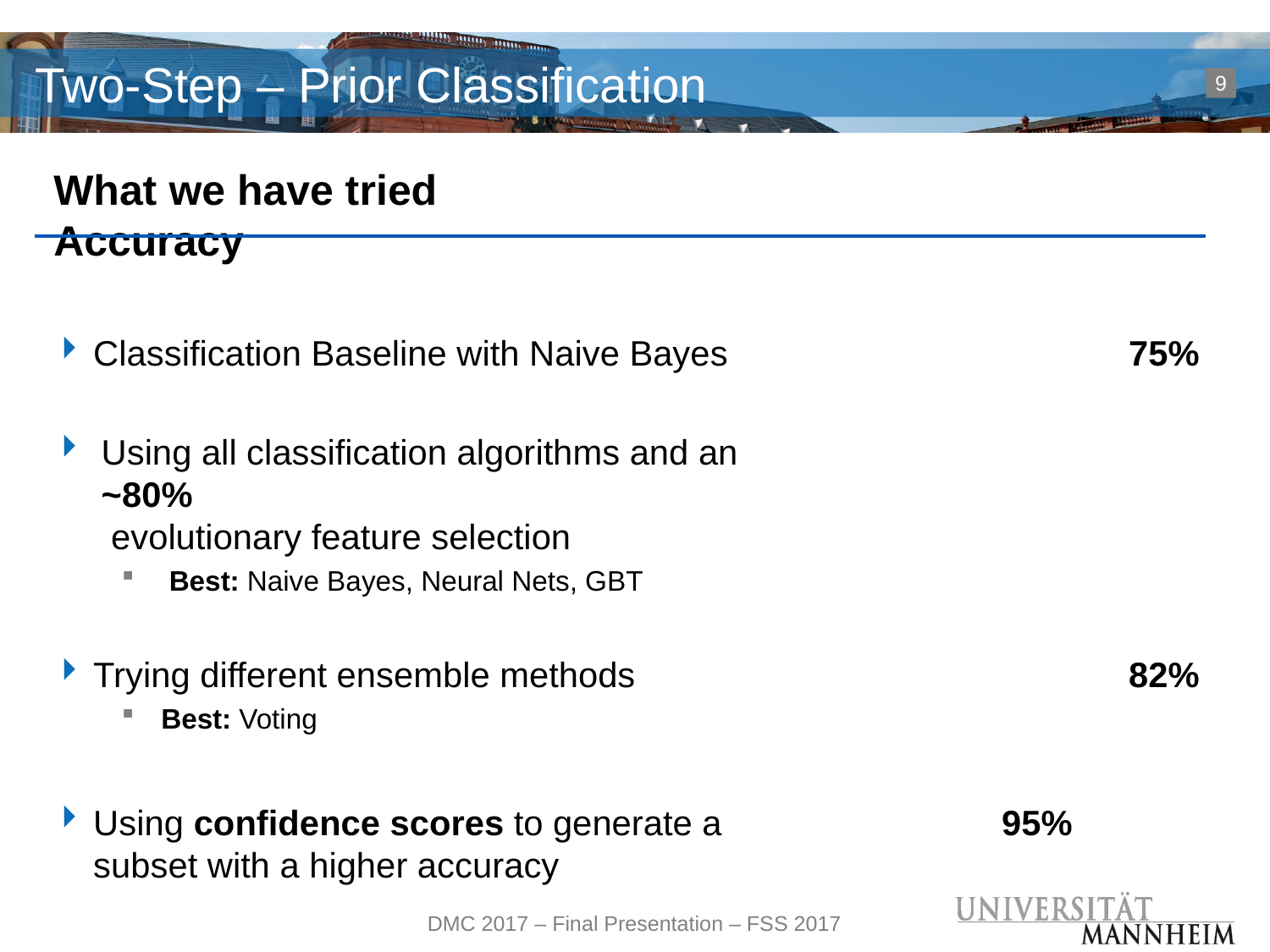

# Two-Step – Prior Classification
9
What we have tried				        Accuracy

Classification Baseline with Naive Bayes			  75%

Using all classification algorithms and an			~80%
 evolutionary feature selection
Best: Naive Bayes, Neural Nets, GBT

Trying different ensemble methods				  82%
Best: Voting

Using confidence scores to generate a	 		  95%
subset with a higher accuracy

DMC 2017 – Final Presentation – FSS 2017